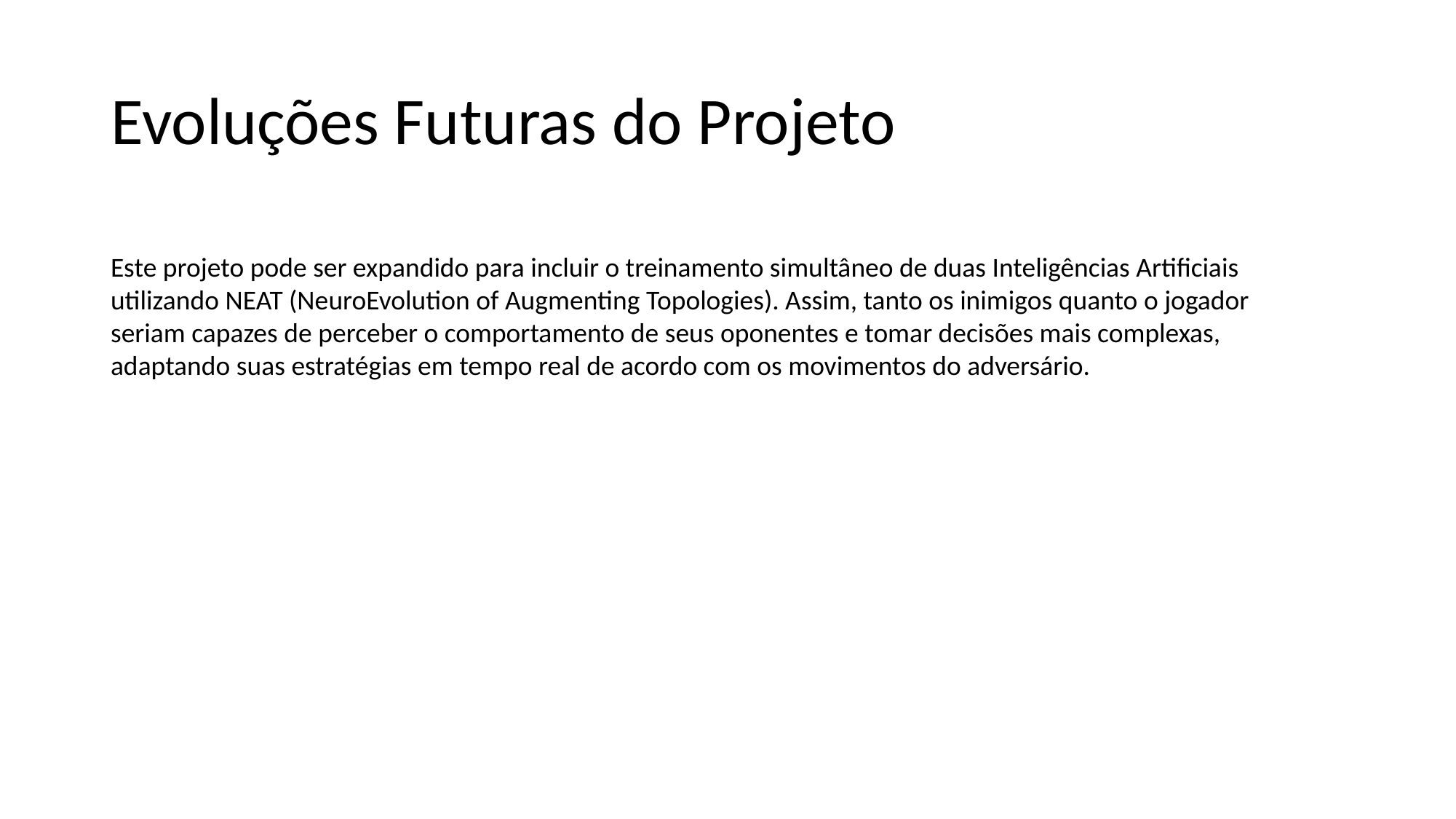

# Evoluções Futuras do Projeto
Este projeto pode ser expandido para incluir o treinamento simultâneo de duas Inteligências Artificiais utilizando NEAT (NeuroEvolution of Augmenting Topologies). Assim, tanto os inimigos quanto o jogador seriam capazes de perceber o comportamento de seus oponentes e tomar decisões mais complexas, adaptando suas estratégias em tempo real de acordo com os movimentos do adversário.